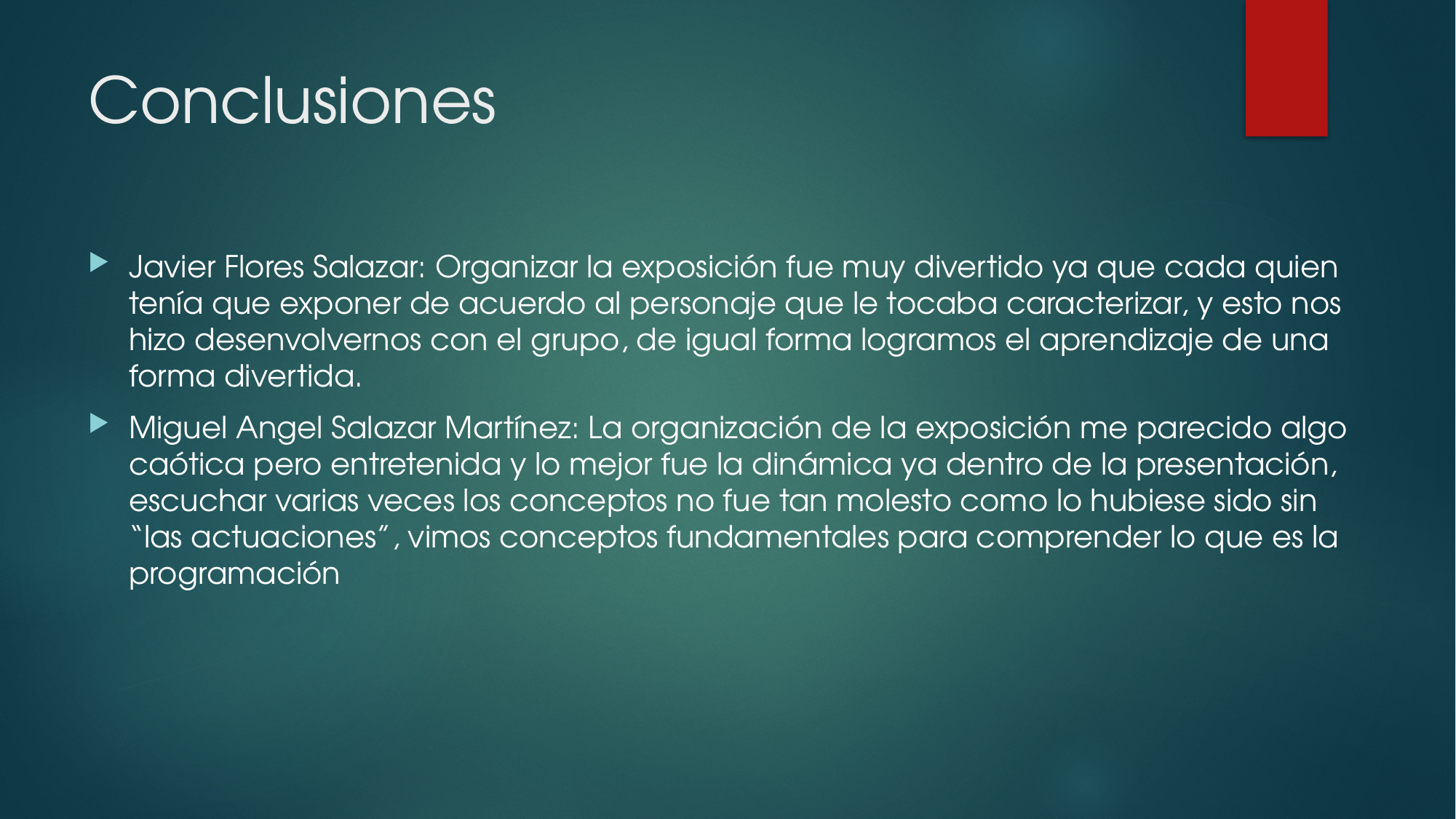

# Conclusiones
Javier Flores Salazar: Organizar la exposición fue muy divertido ya que cada quien tenía que exponer de acuerdo al personaje que le tocaba caracterizar, y esto nos hizo desenvolvernos con el grupo, de igual forma logramos el aprendizaje de una forma divertida.
Miguel Angel Salazar Martínez: La organización de la exposición me parecido algo caótica pero entretenida y lo mejor fue la dinámica ya dentro de la presentación, escuchar varias veces los conceptos no fue tan molesto como lo hubiese sido sin “las actuaciones”, vimos conceptos fundamentales para comprender lo que es la programación